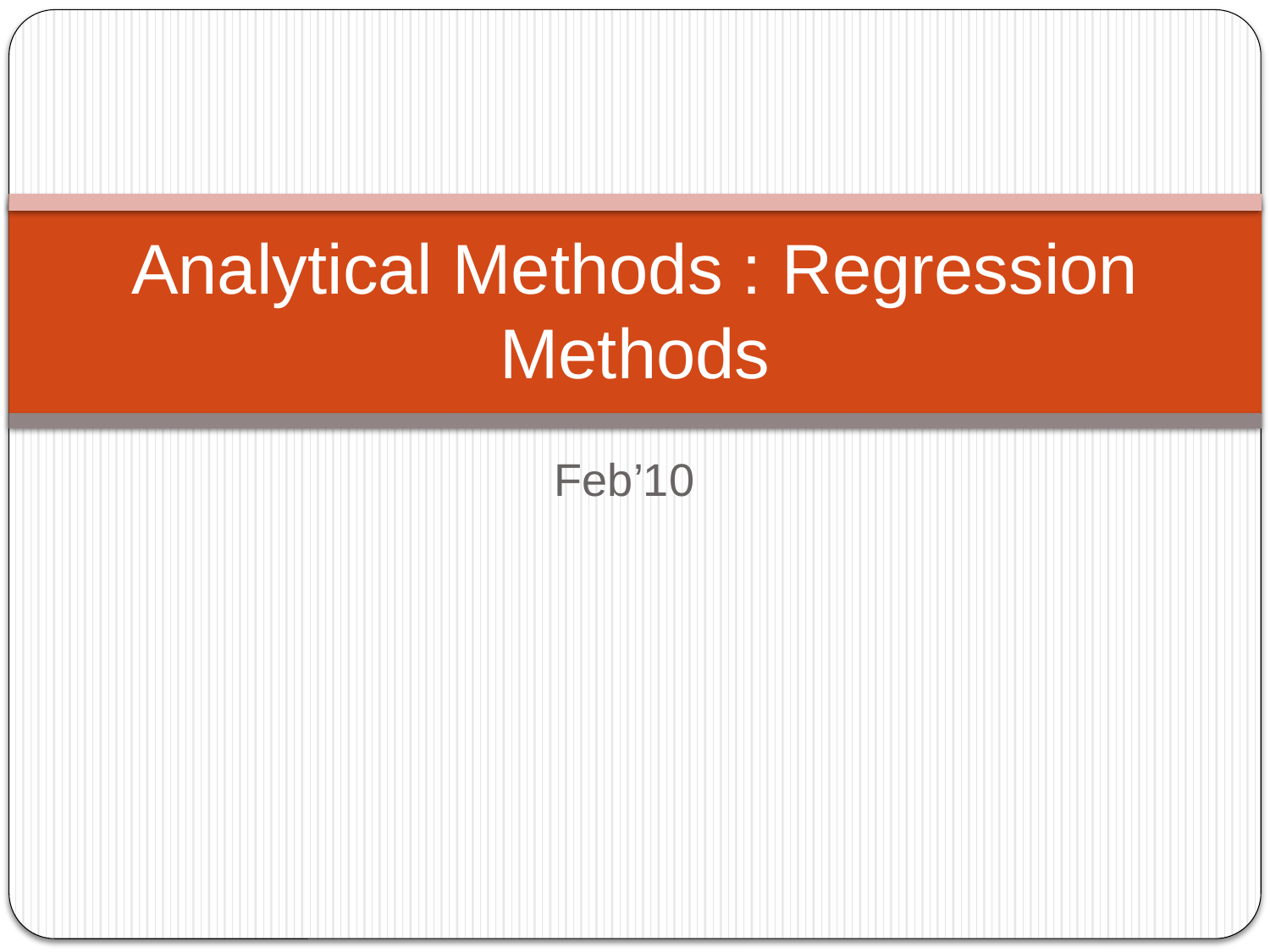

# Analytical Methods : Regression Methods
Feb’10